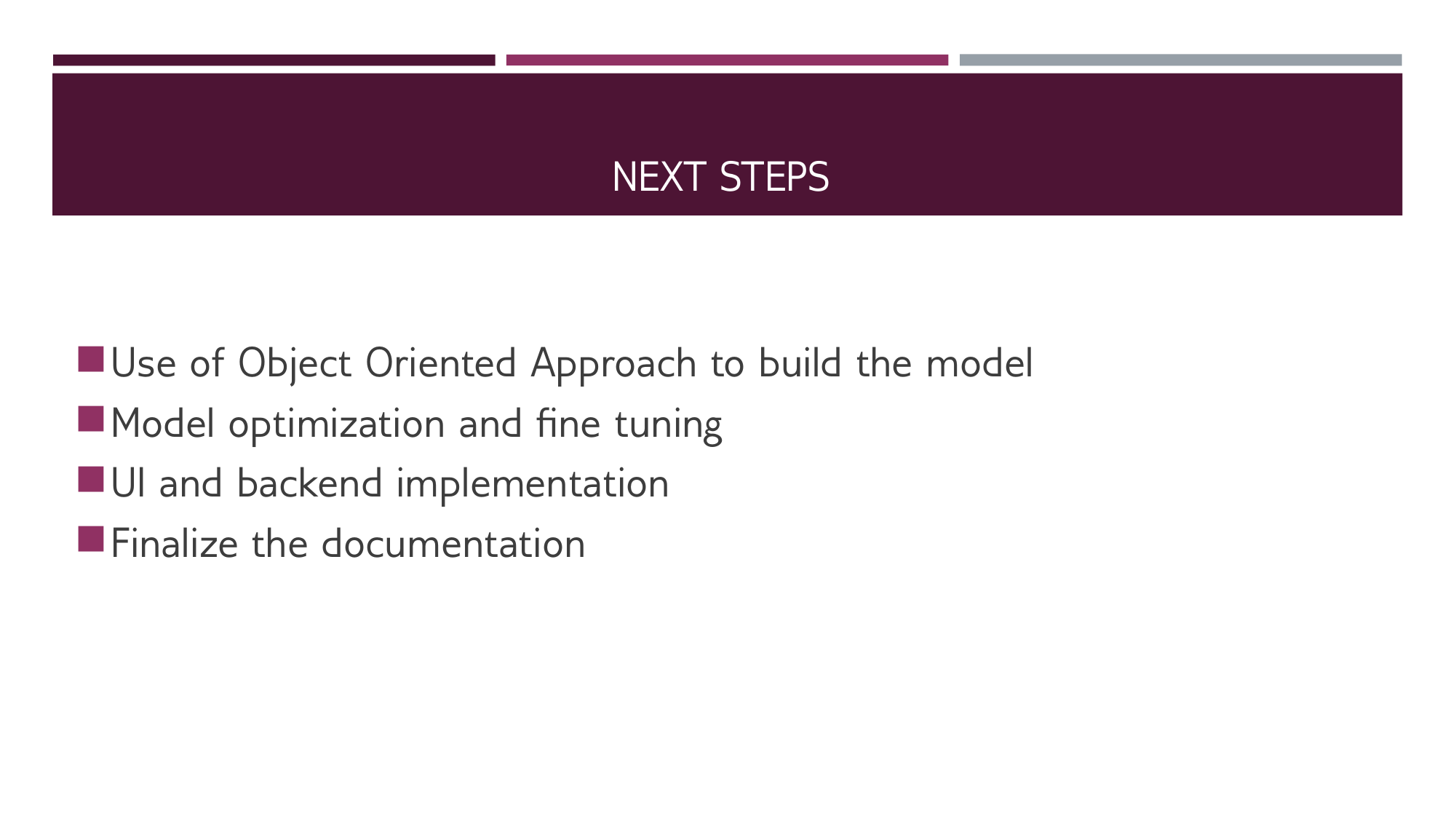

# Next Steps
Use of Object Oriented Approach to build the model
Model optimization and fine tuning
UI and backend implementation
Finalize the documentation

22